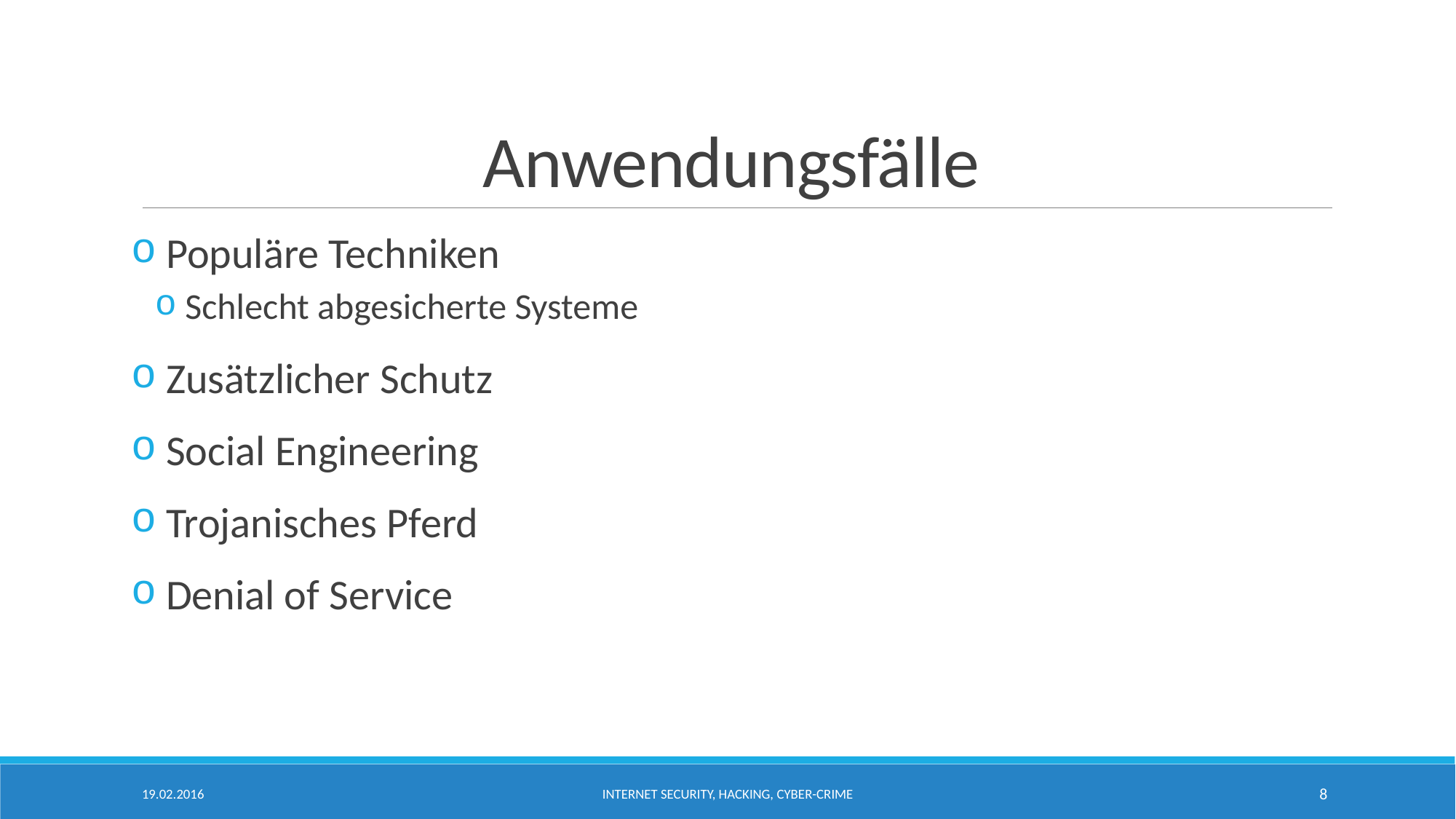

# Anwendungsfälle
 Populäre Techniken
 Schlecht abgesicherte Systeme
 Zusätzlicher Schutz
 Social Engineering
 Trojanisches Pferd
 Denial of Service
19.02.2016
Internet Security, Hacking, Cyber-crime
8